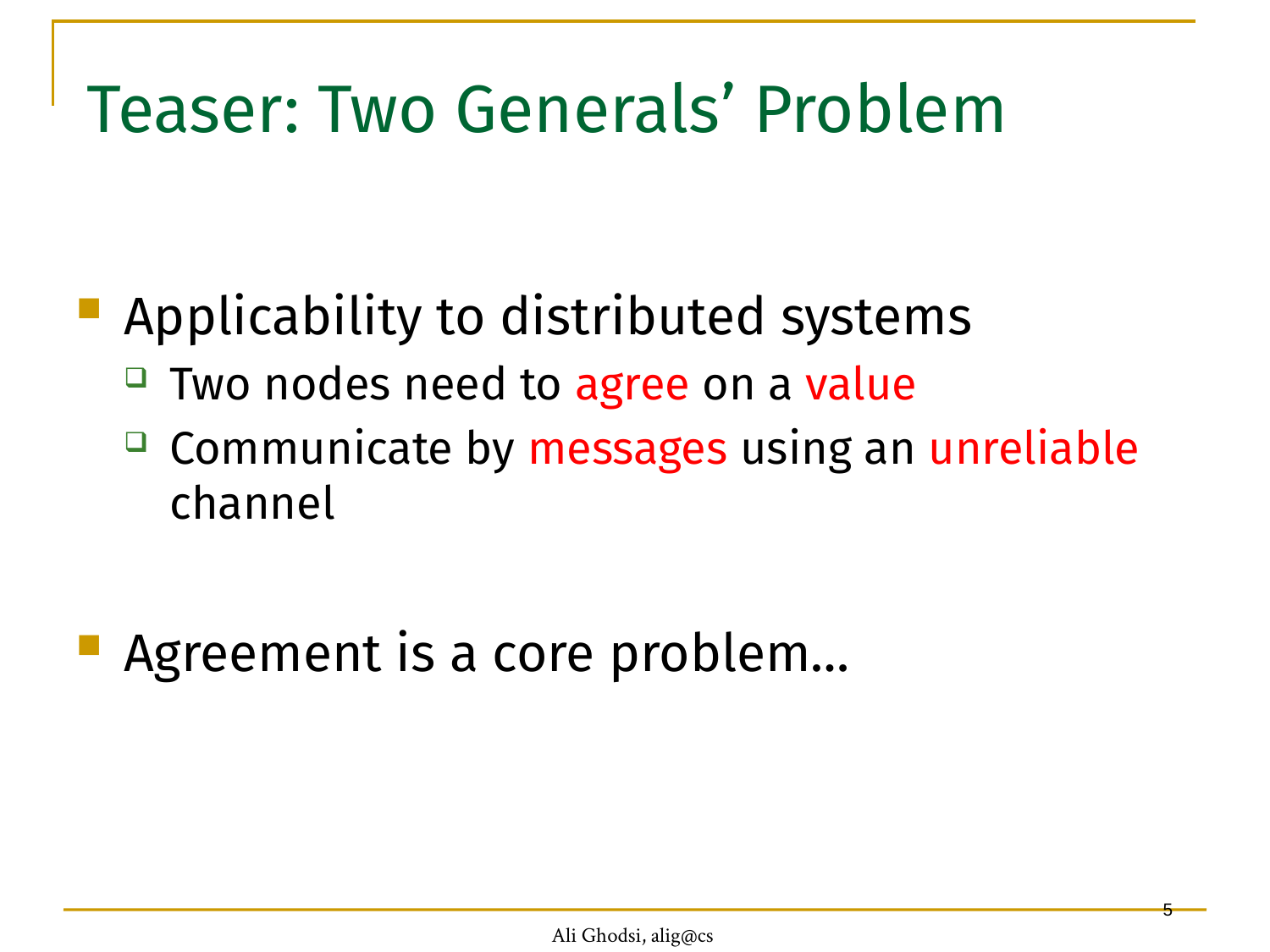

Applicability to distributed systems
Two nodes need to agree on a value
Communicate by messages using an unreliable channel

Agreement is a core problem…
Teaser: Two Generals’ Problem
Ali Ghodsi, alig@cs
5